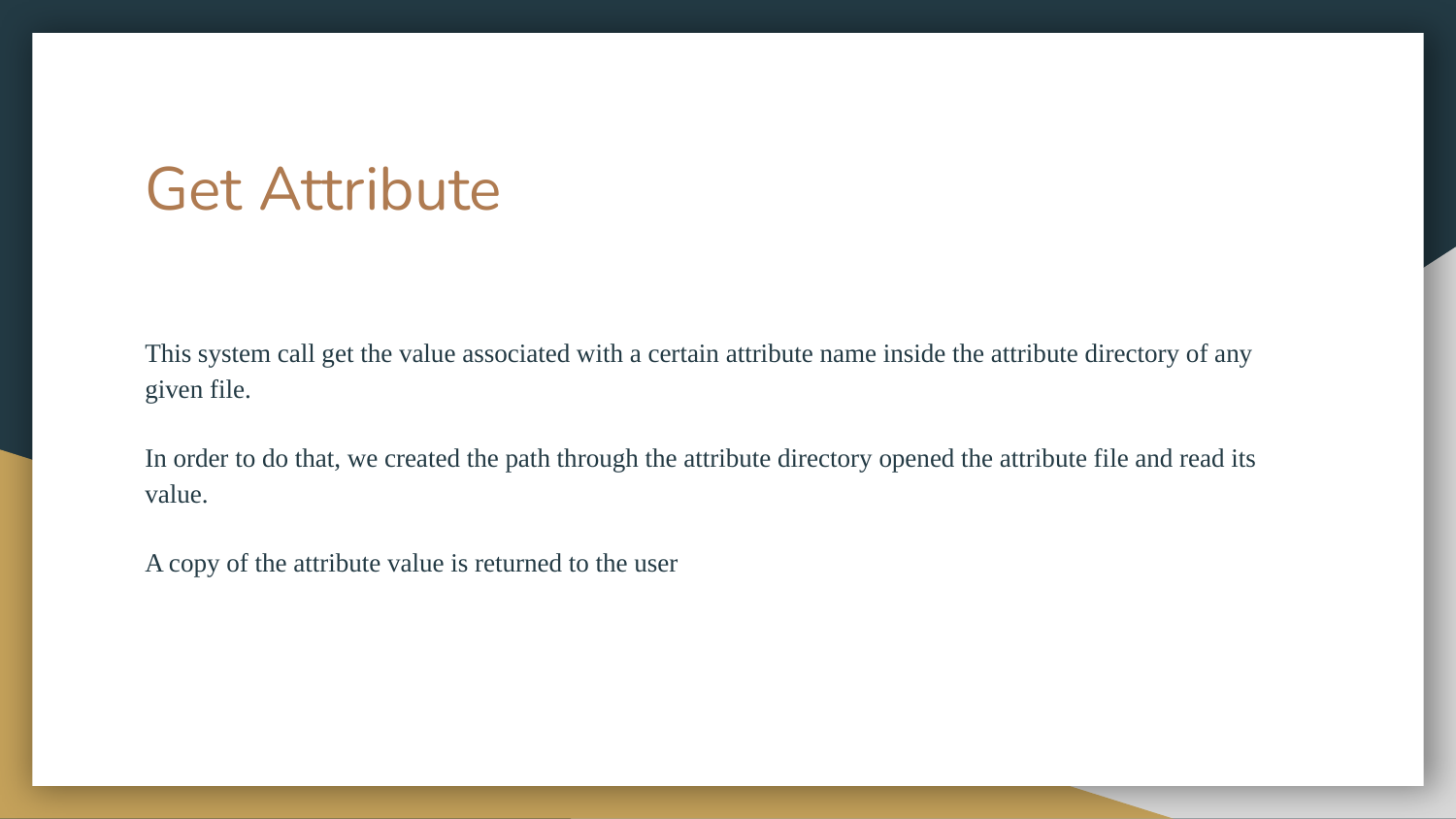

# Get Attribute
This system call get the value associated with a certain attribute name inside the attribute directory of any given file.
In order to do that, we created the path through the attribute directory opened the attribute file and read its value.
A copy of the attribute value is returned to the user